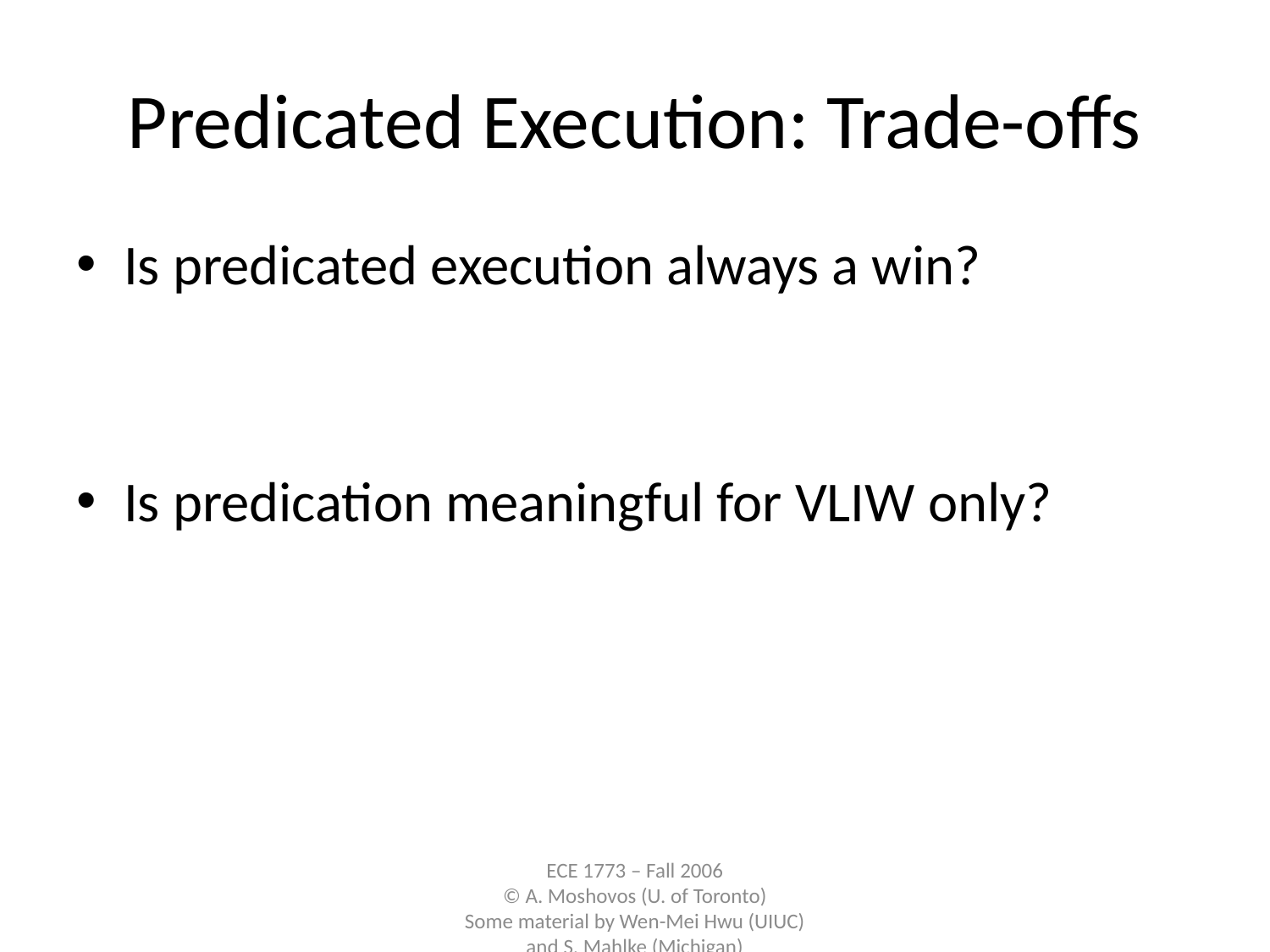

# Predicated Execution: Trade-offs
Is predicated execution always a win?

Is predication meaningful for VLIW only?
ECE 1773 – Fall 2006
© A. Moshovos (U. of Toronto)
Some material by Wen-Mei Hwu (UIUC) and S. Mahlke (Michigan)